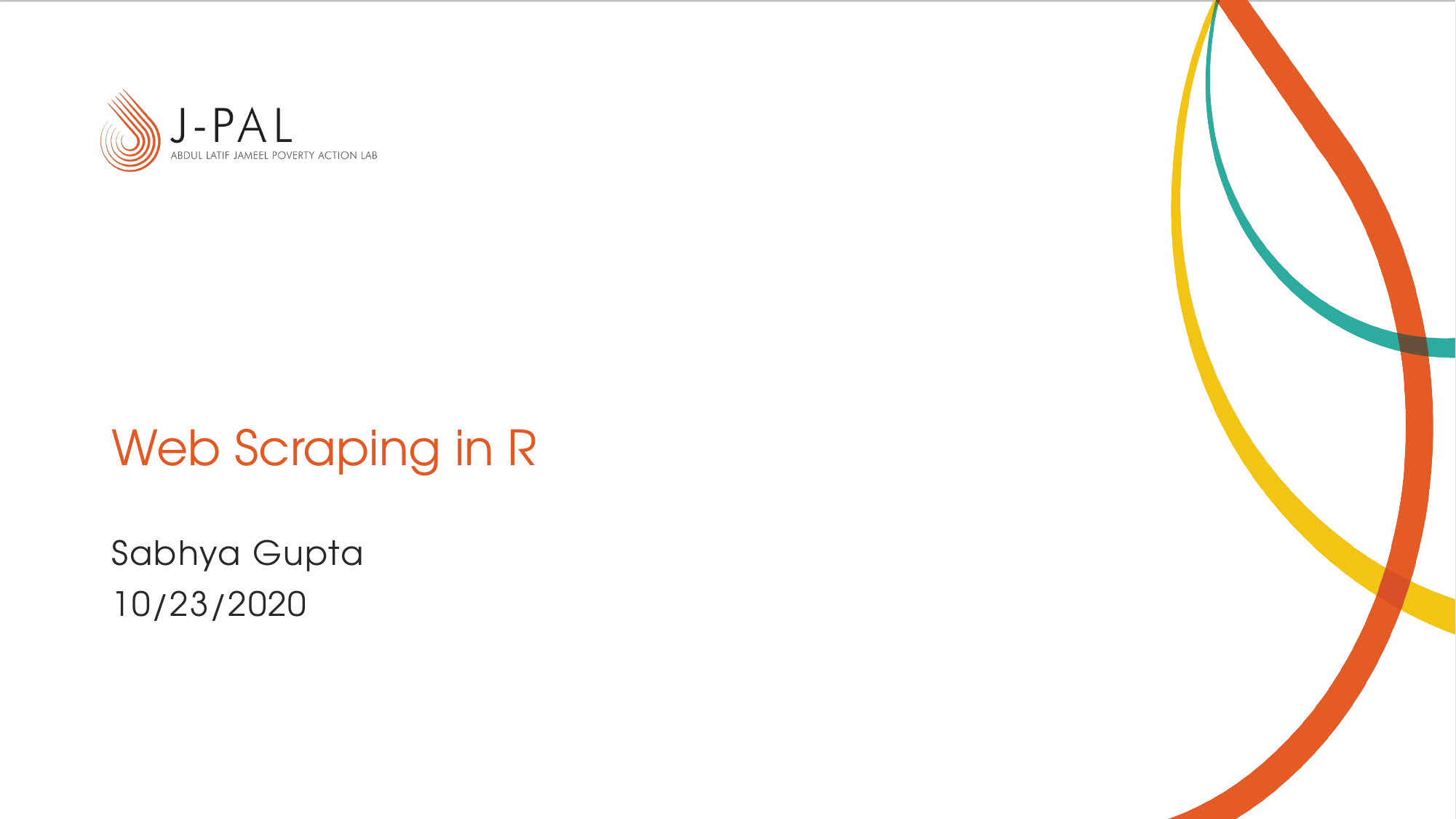

# Web Scraping in R
Sabhya Gupta
10/23/2020